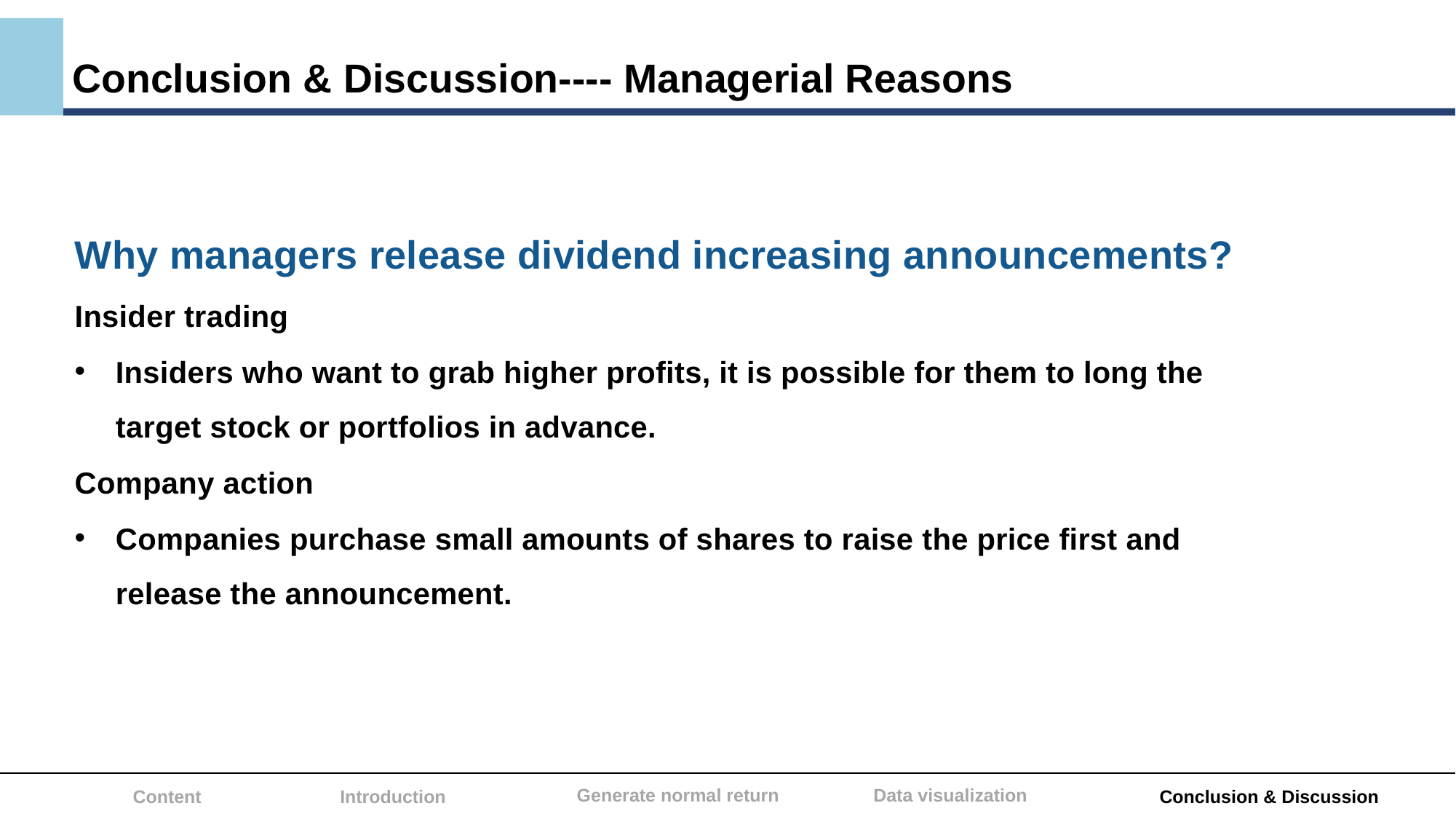

Conclusion & Discussion---- Managerial Reasons

Why managers release dividend increasing announcements?
Insider trading
Insiders who want to grab higher profits, it is possible for them to long the target stock or portfolios in advance.
Company action
Companies purchase small amounts of shares to raise the price first and release the announcement.

Data visualization
Generate normal return
Conclusion & Discussion
Content
Introduction